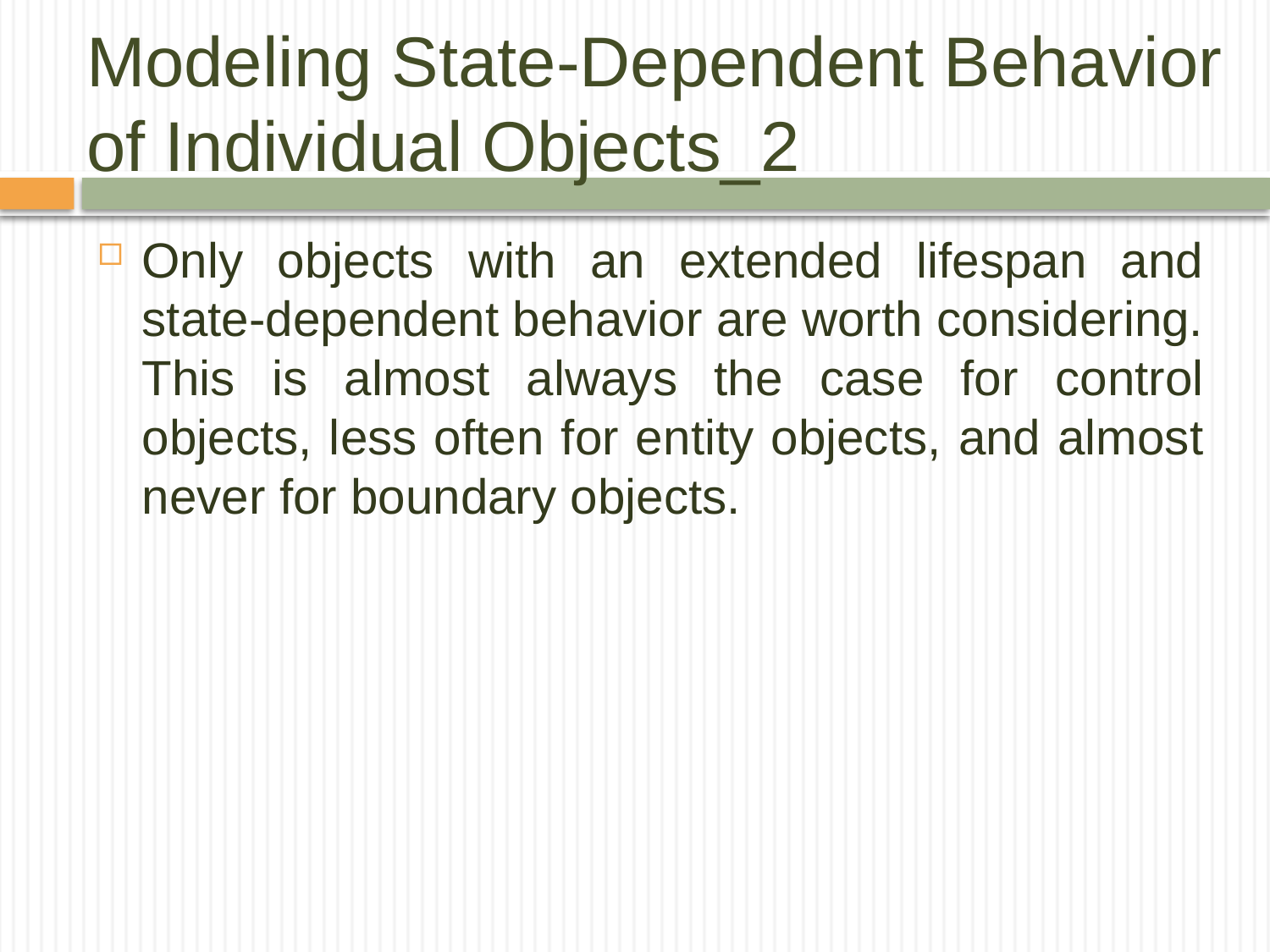

# Modeling State-Dependent Behavior of Individual Objects_2
Only objects with an extended lifespan and state-dependent behavior are worth considering. This is almost always the case for control objects, less often for entity objects, and almost never for boundary objects.